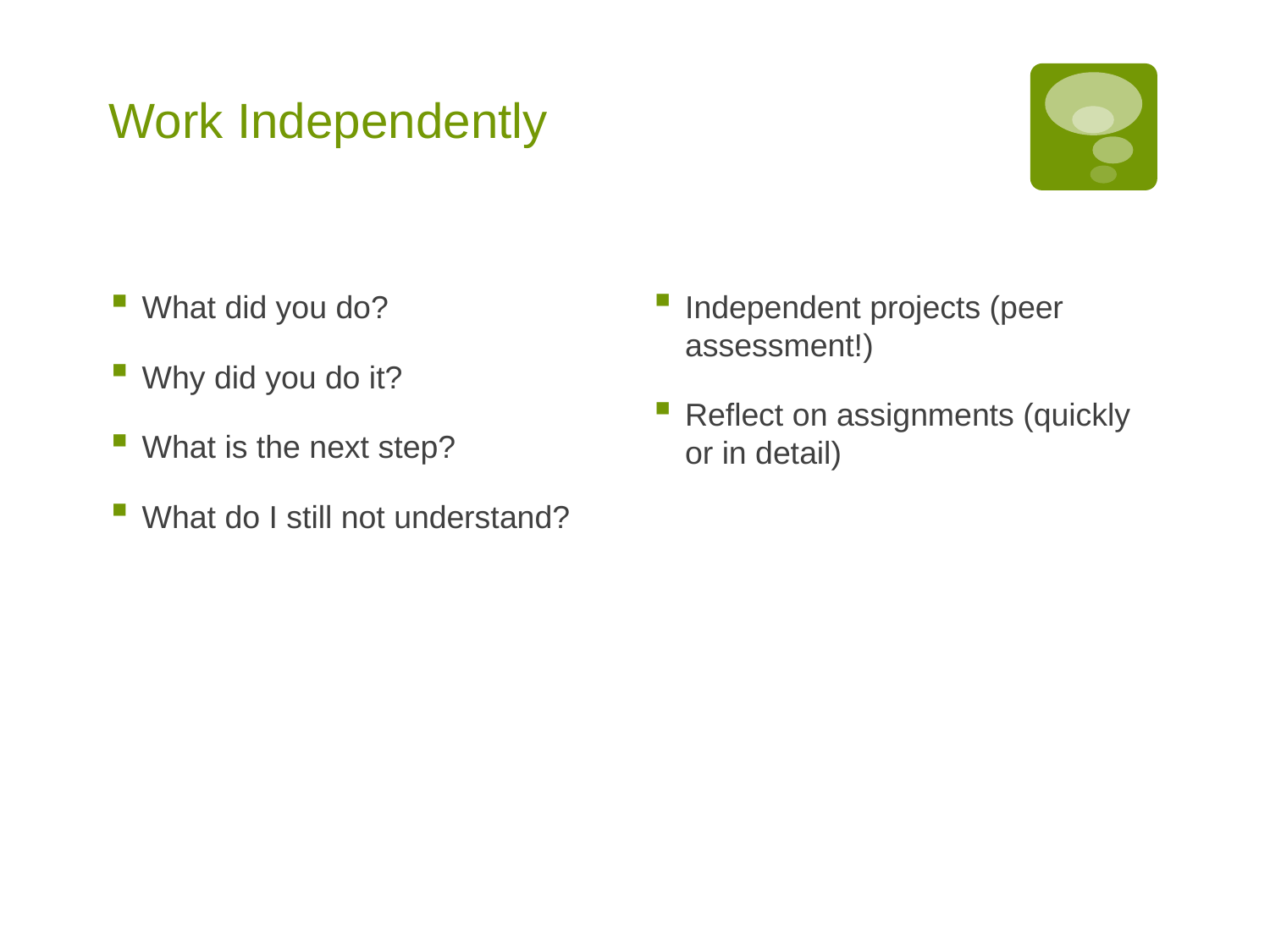

# Work Independently

In the Classroom
Independent projects (peer assessment!)
Reflect on assignments (quickly or in detail)

What did you do?
Why did you do it?
What is the next step?
What do I still not understand?